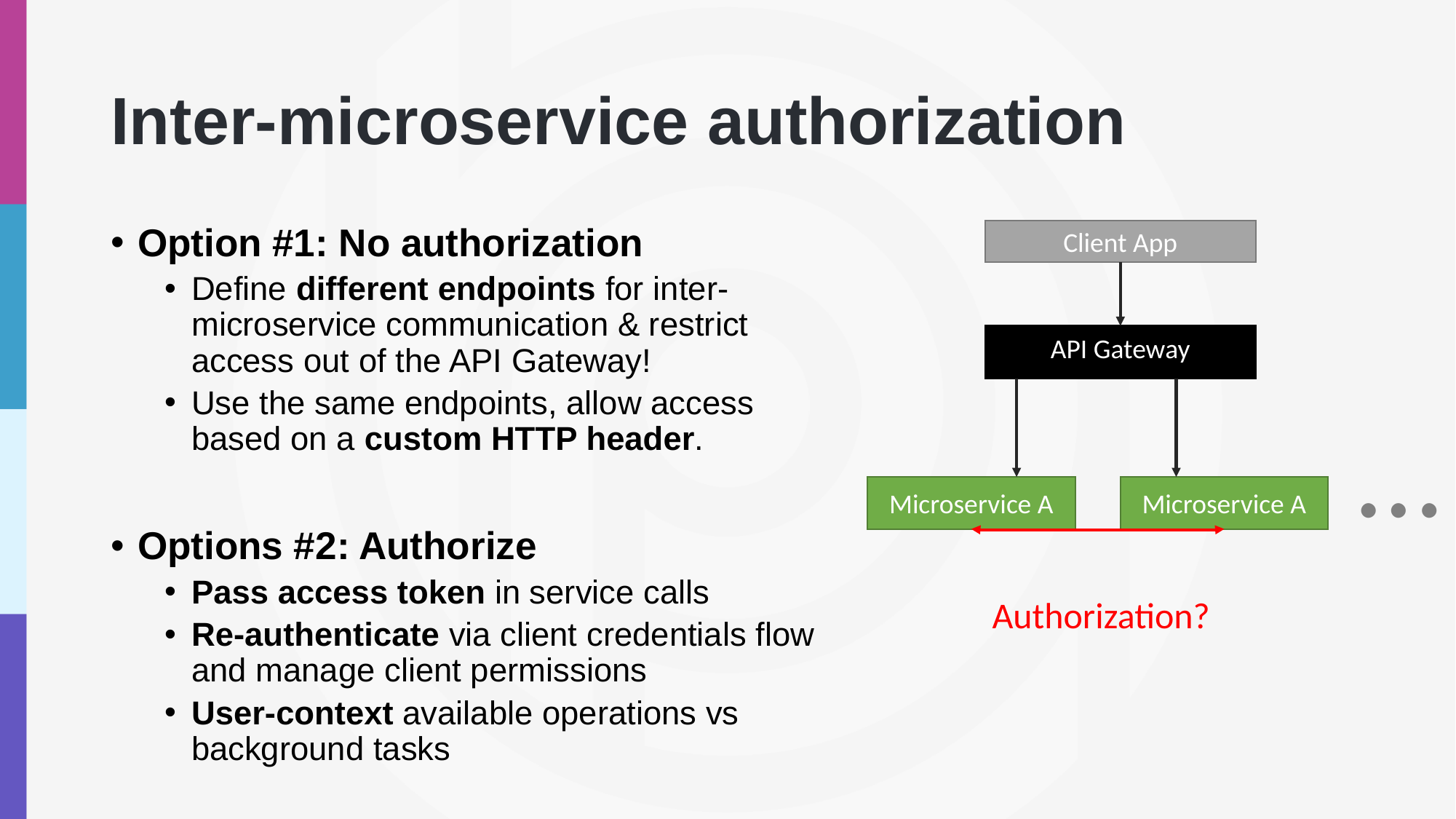

# Inter-microservice authorization
Option #1: No authorization
Define different endpoints for inter-microservice communication & restrict access out of the API Gateway!
Use the same endpoints, allow access based on a custom HTTP header.

Options #2: Authorize
Pass access token in service calls
Re-authenticate via client credentials flow and manage client permissions
User-context available operations vs background tasks
Client App
API Gateway
…
Microservice A
Microservice A
Authorization?